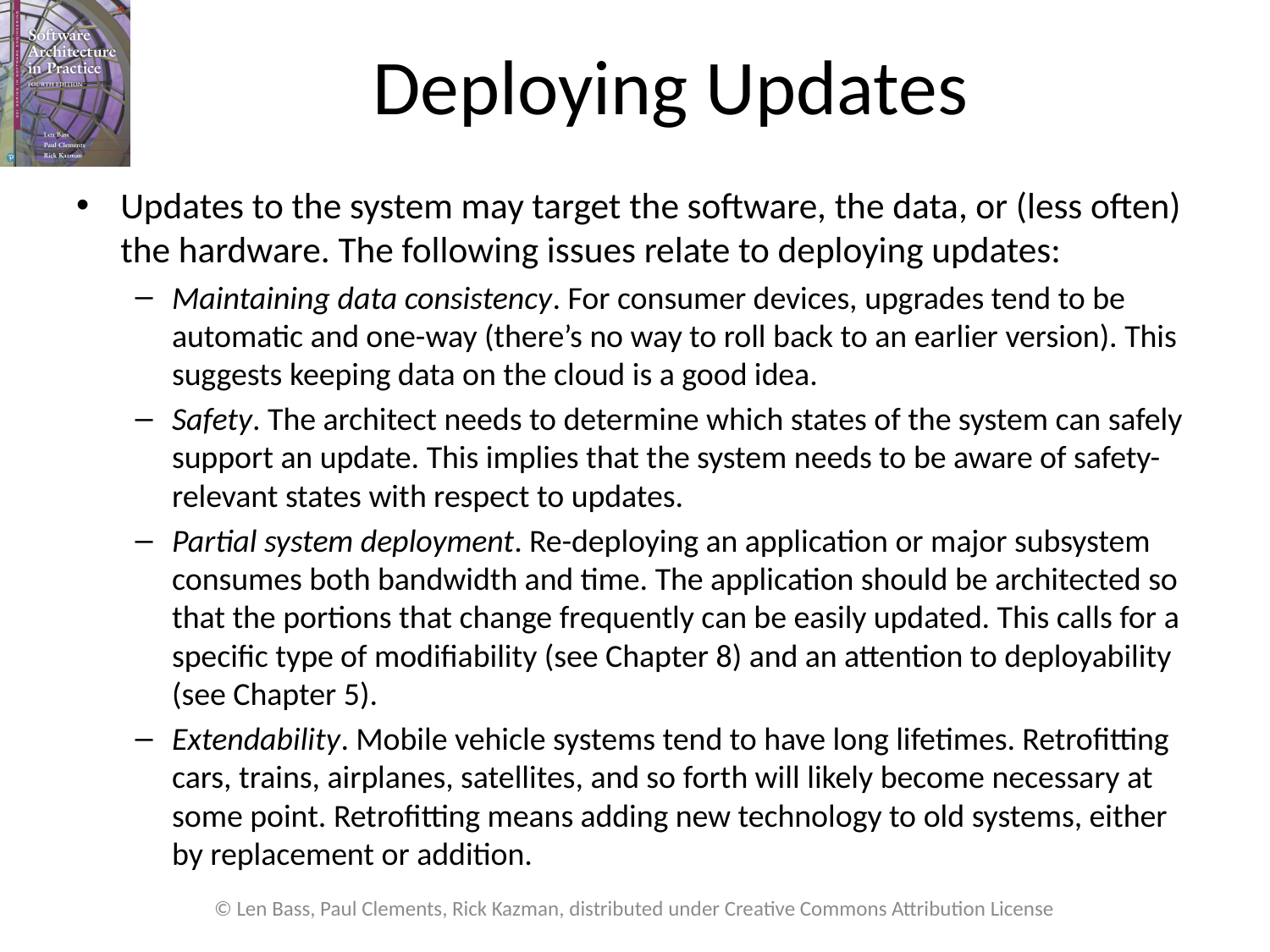

# Deploying Updates
Updates to the system may target the software, the data, or (less often) the hardware. The following issues relate to deploying updates:
Maintaining data consistency. For consumer devices, upgrades tend to be automatic and one-way (there’s no way to roll back to an earlier version). This suggests keeping data on the cloud is a good idea.
Safety. The architect needs to determine which states of the system can safely support an update. This implies that the system needs to be aware of safety-relevant states with respect to updates.
Partial system deployment. Re-deploying an application or major subsystem consumes both bandwidth and time. The application should be architected so that the portions that change frequently can be easily updated. This calls for a specific type of modifiability (see Chapter 8) and an attention to deployability (see Chapter 5).
Extendability. Mobile vehicle systems tend to have long lifetimes. Retrofitting cars, trains, airplanes, satellites, and so forth will likely become necessary at some point. Retrofitting means adding new technology to old systems, either by replacement or addition.
© Len Bass, Paul Clements, Rick Kazman, distributed under Creative Commons Attribution License